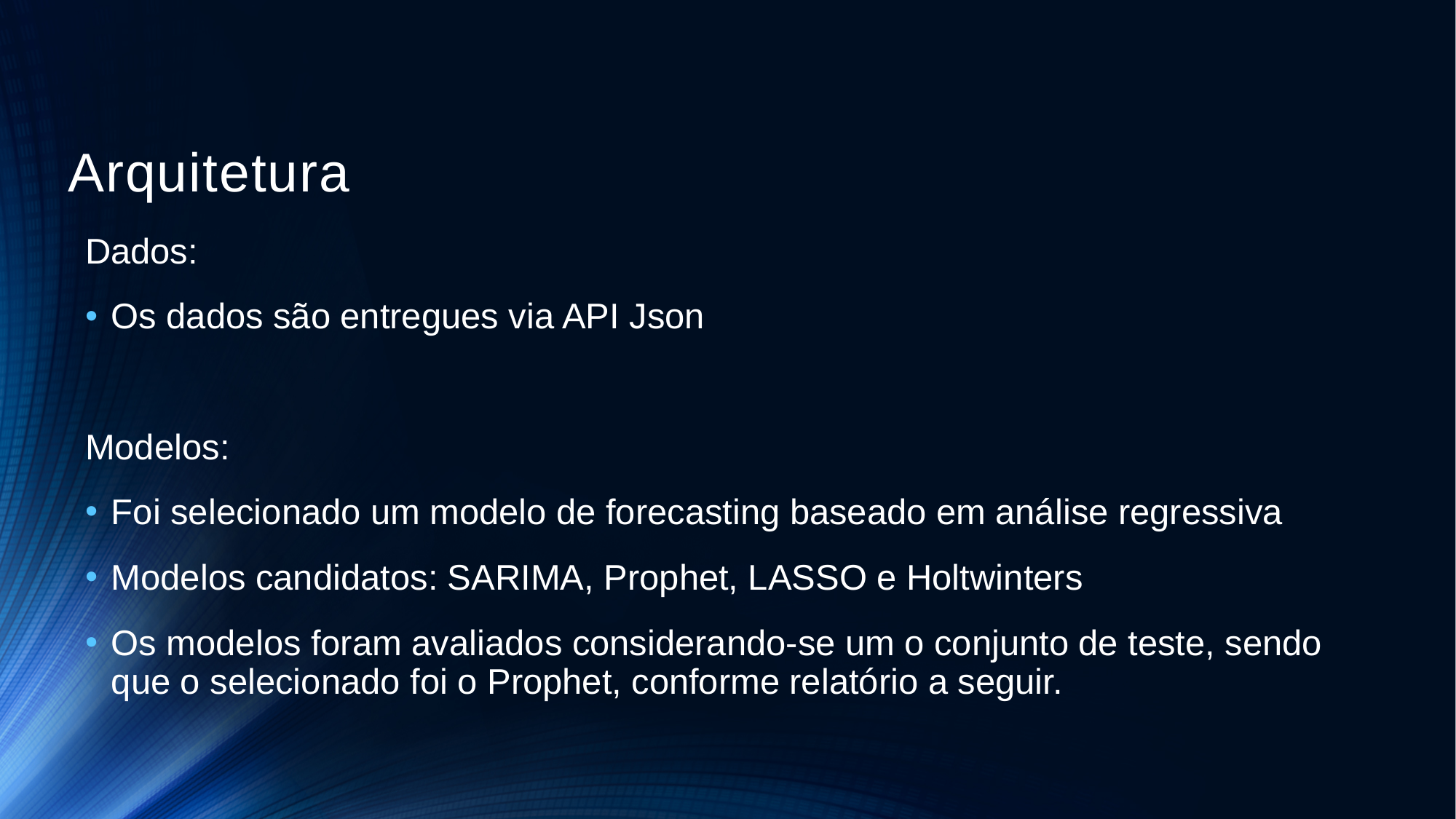

# Arquitetura
Dados:
Os dados são entregues via API Json

Modelos:
Foi selecionado um modelo de forecasting baseado em análise regressiva
Modelos candidatos: SARIMA, Prophet, LASSO e Holtwinters
Os modelos foram avaliados considerando-se um o conjunto de teste, sendo que o selecionado foi o Prophet, conforme relatório a seguir.